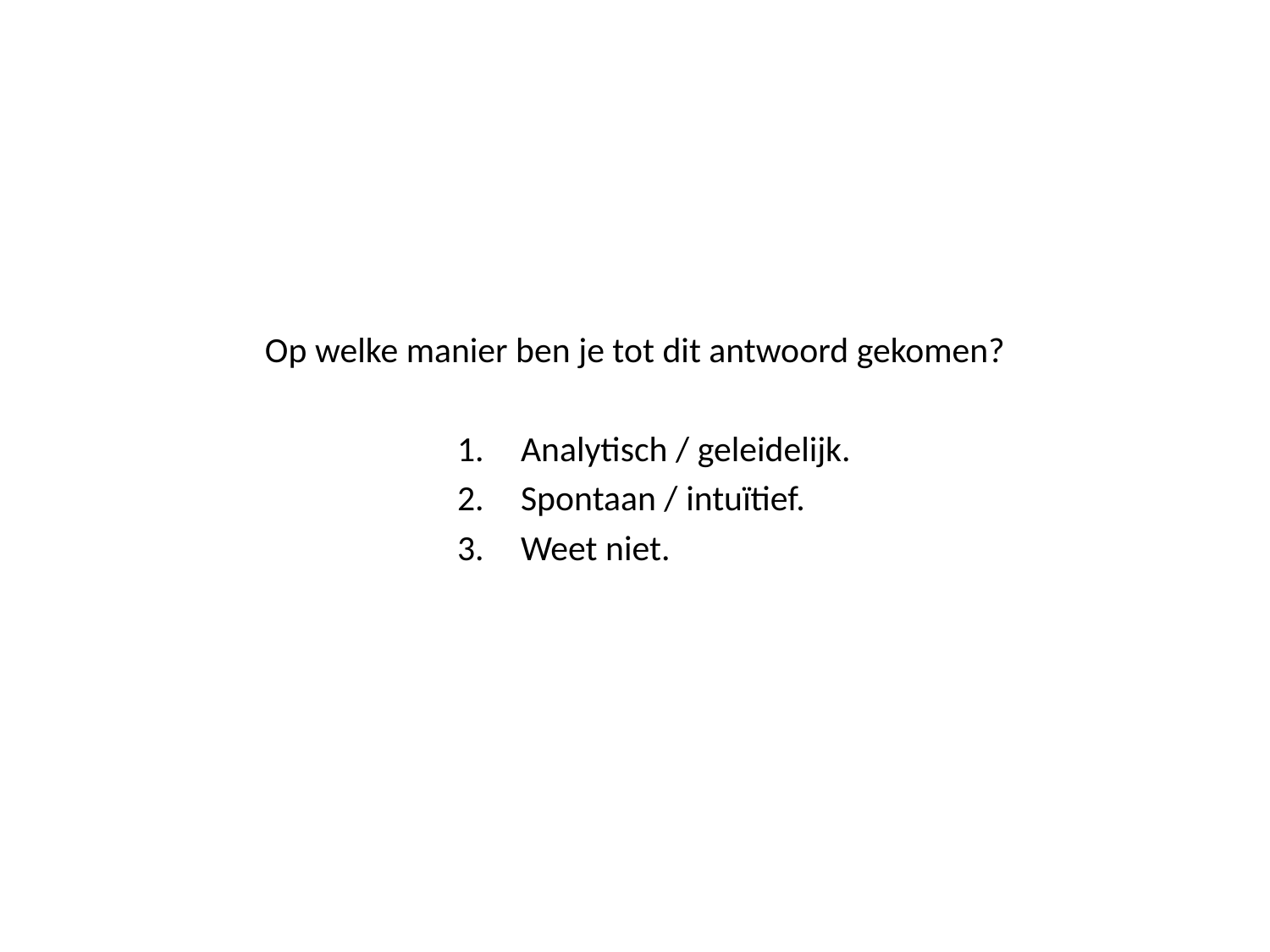

Op welke manier ben je tot dit antwoord gekomen?

Analytisch / geleidelijk.
Spontaan / intuïtief.
Weet niet.